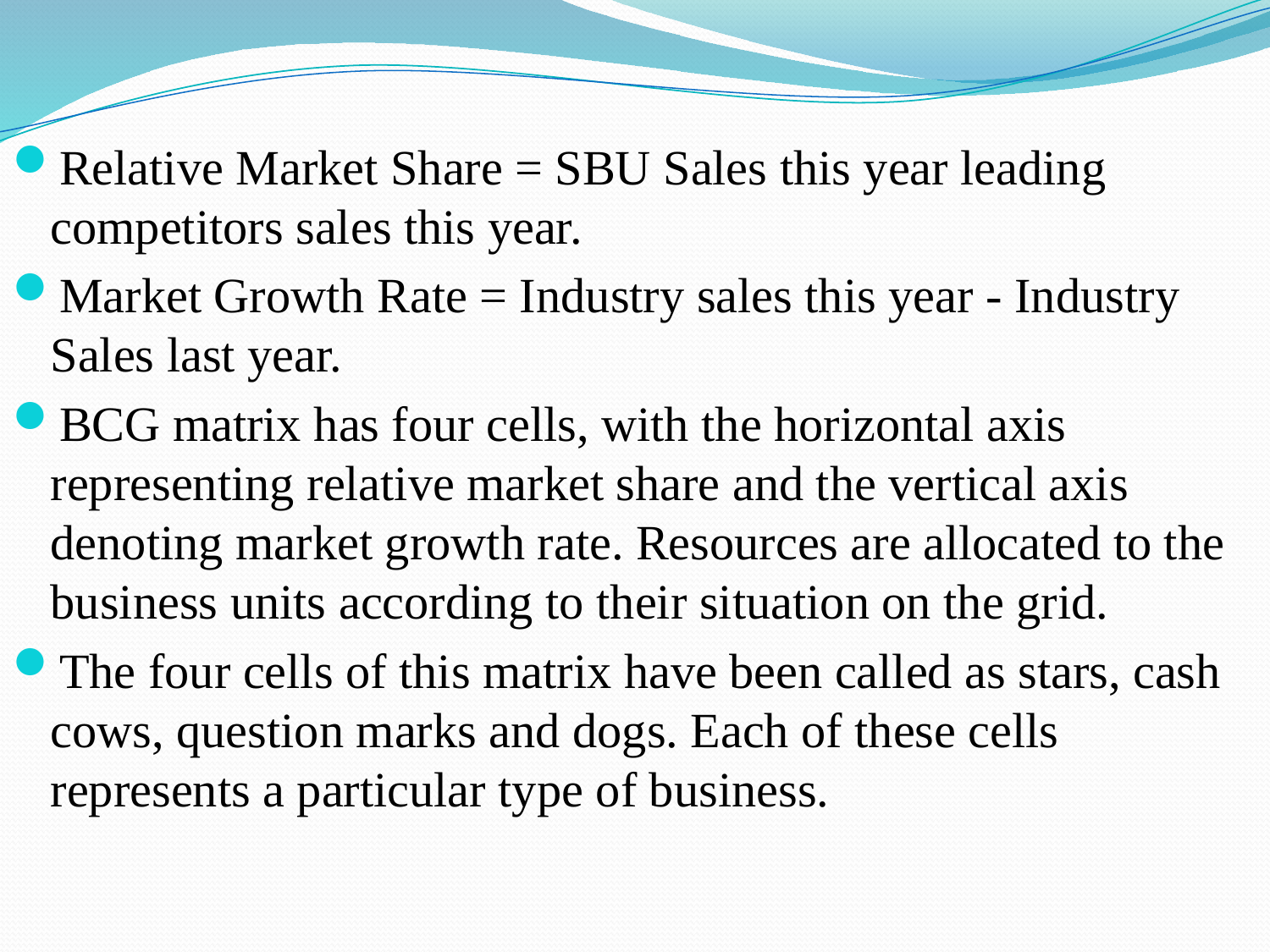

Relative Market Share = SBU Sales this year leading competitors sales this year.
Market Growth Rate = Industry sales this year - Industry Sales last year.
BCG matrix has four cells, with the horizontal axis representing relative market share and the vertical axis denoting market growth rate. Resources are allocated to the business units according to their situation on the grid.
The four cells of this matrix have been called as stars, cash cows, question marks and dogs. Each of these cells represents a particular type of business.